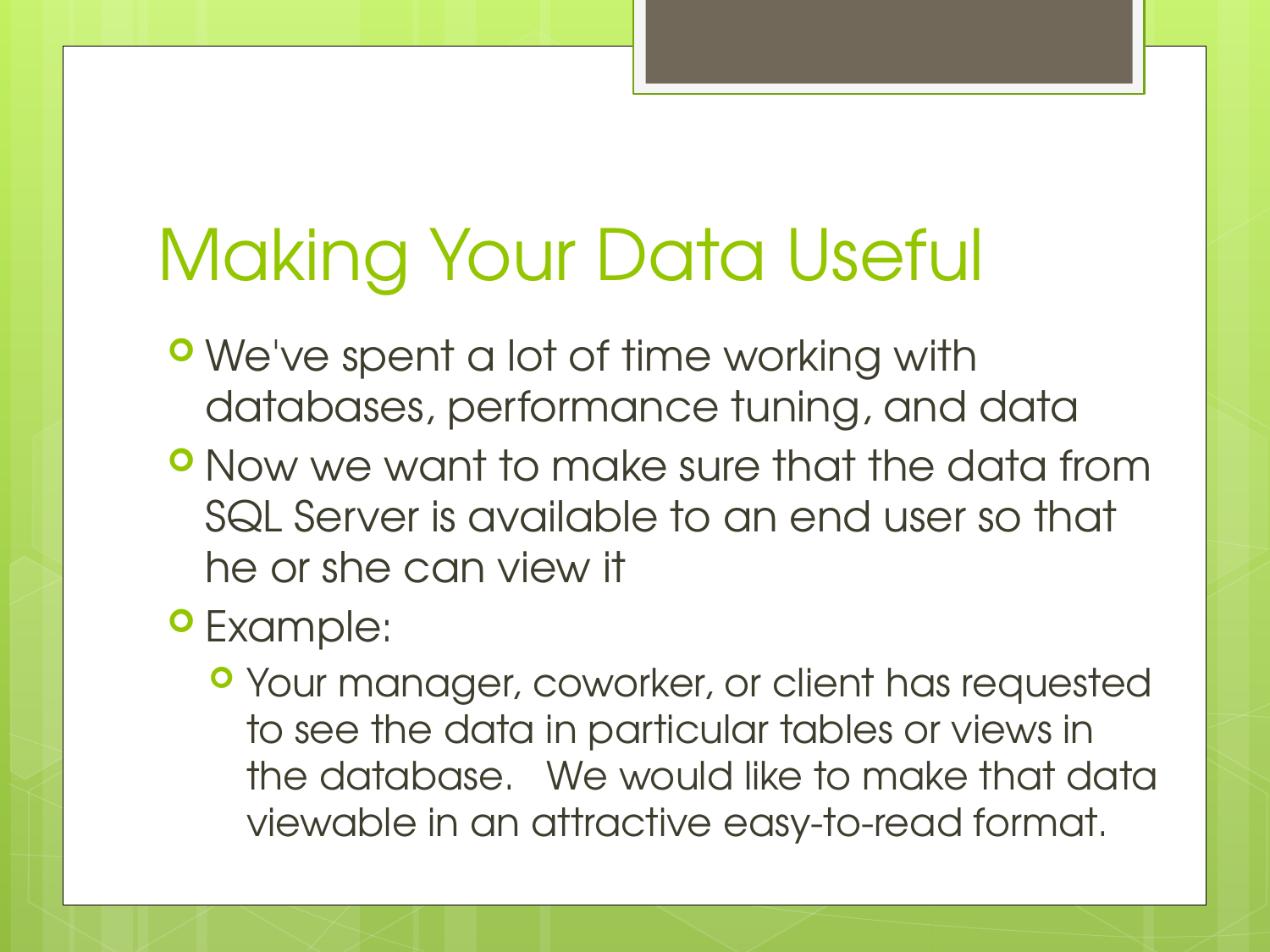

# Making Your Data Useful
We've spent a lot of time working with databases, performance tuning, and data
Now we want to make sure that the data from SQL Server is available to an end user so that he or she can view it
Example:
Your manager, coworker, or client has requested to see the data in particular tables or views in the database.   We would like to make that data viewable in an attractive easy-to-read format.